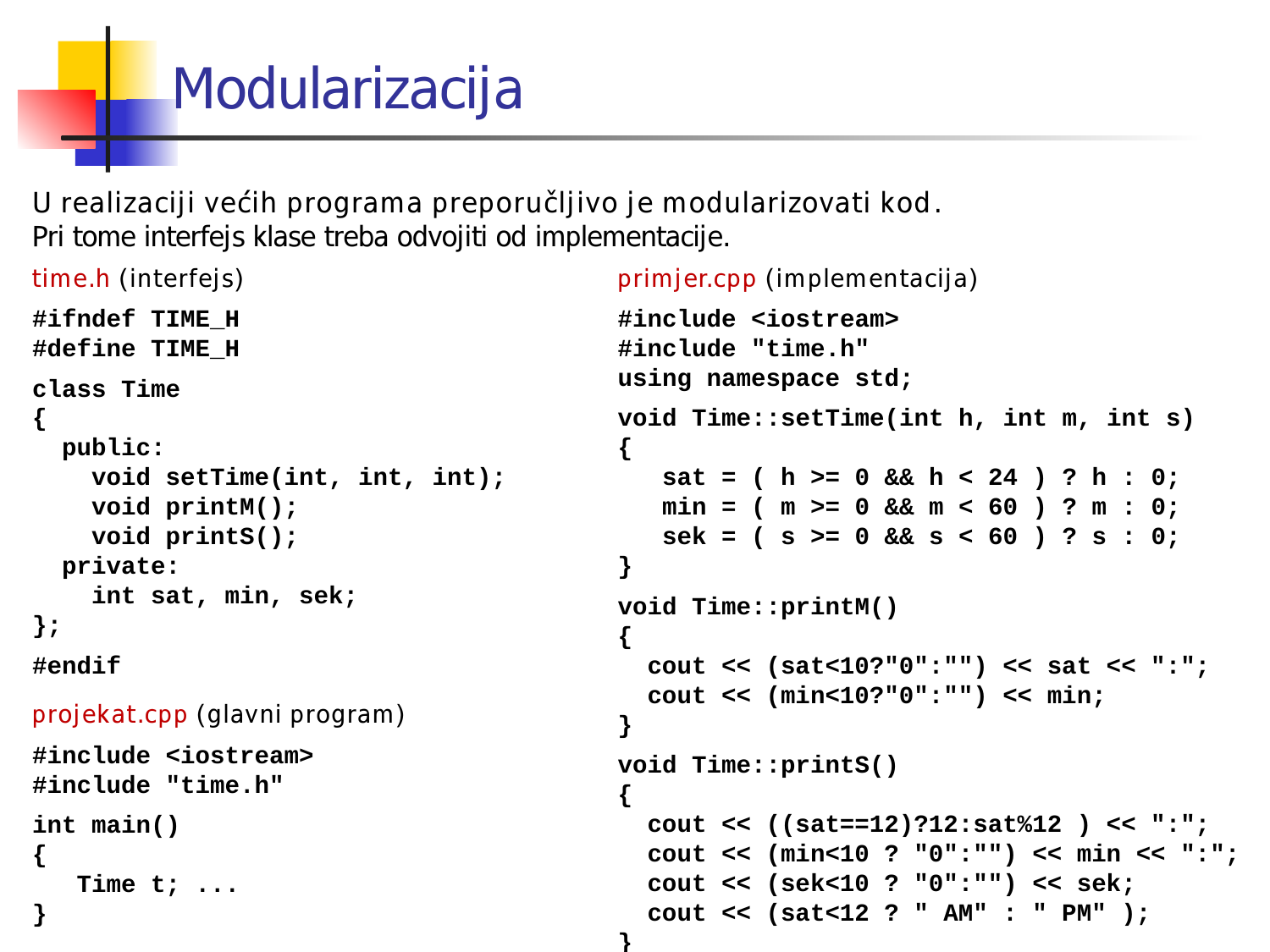

# Modularizacija
U realizaciji većih programa preporučljivo je modularizovati kod.
Pri tome interfejs klase treba odvojiti od implementacije.
time.h (interfejs)
#ifndef TIME_H
#define TIME_H
class Time
{
  public:
    void setTime(int, int, int);
    void printM();
    void printS();
  private:
    int sat, min, sek;
};
#endif
primjer.cpp (implementacija)
#include <iostream>
#include "time.h"
using namespace std;
void Time::setTime(int h, int m, int s)
{
   sat = ( h >= 0 && h < 24 ) ? h : 0;
   min = ( m >= 0 && m < 60 ) ? m : 0;
   sek = ( s >= 0 && s < 60 ) ? s : 0;
}
void Time::printM()
{
  cout << (sat<10?"0":"") << sat << ":";
  cout << (min<10?"0":"") << min;
}
void Time::printS()
{
  cout << ((sat==12)?12:sat%12 ) << ":";
  cout << (min<10 ? "0":"") << min << ":";
  cout << (sek<10 ? "0":"") << sek;
  cout << (sat<12 ? " AM" : " PM" );
}

projekat.cpp (glavni program)
#include <iostream>
#include "time.h"
int main()
{
   Time t; ...
}